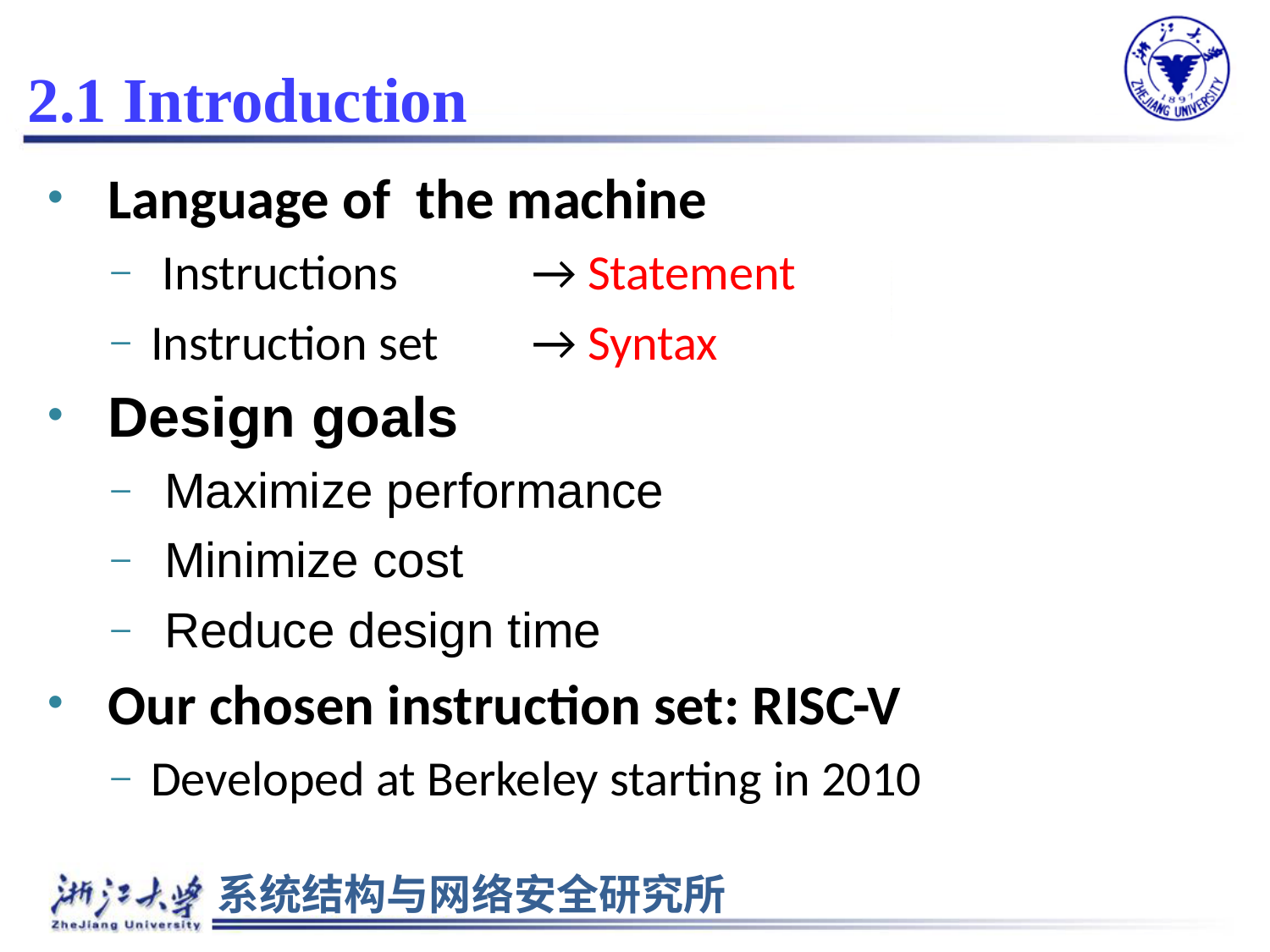

# 2.1 Introduction
 Language of  the machine
 Instructions		→ Statement
Instruction set	→ Syntax
 Design goals
 Maximize performance
 Minimize cost
 Reduce design time
 Our chosen instruction set: RISC-V
Developed at Berkeley starting in 2010